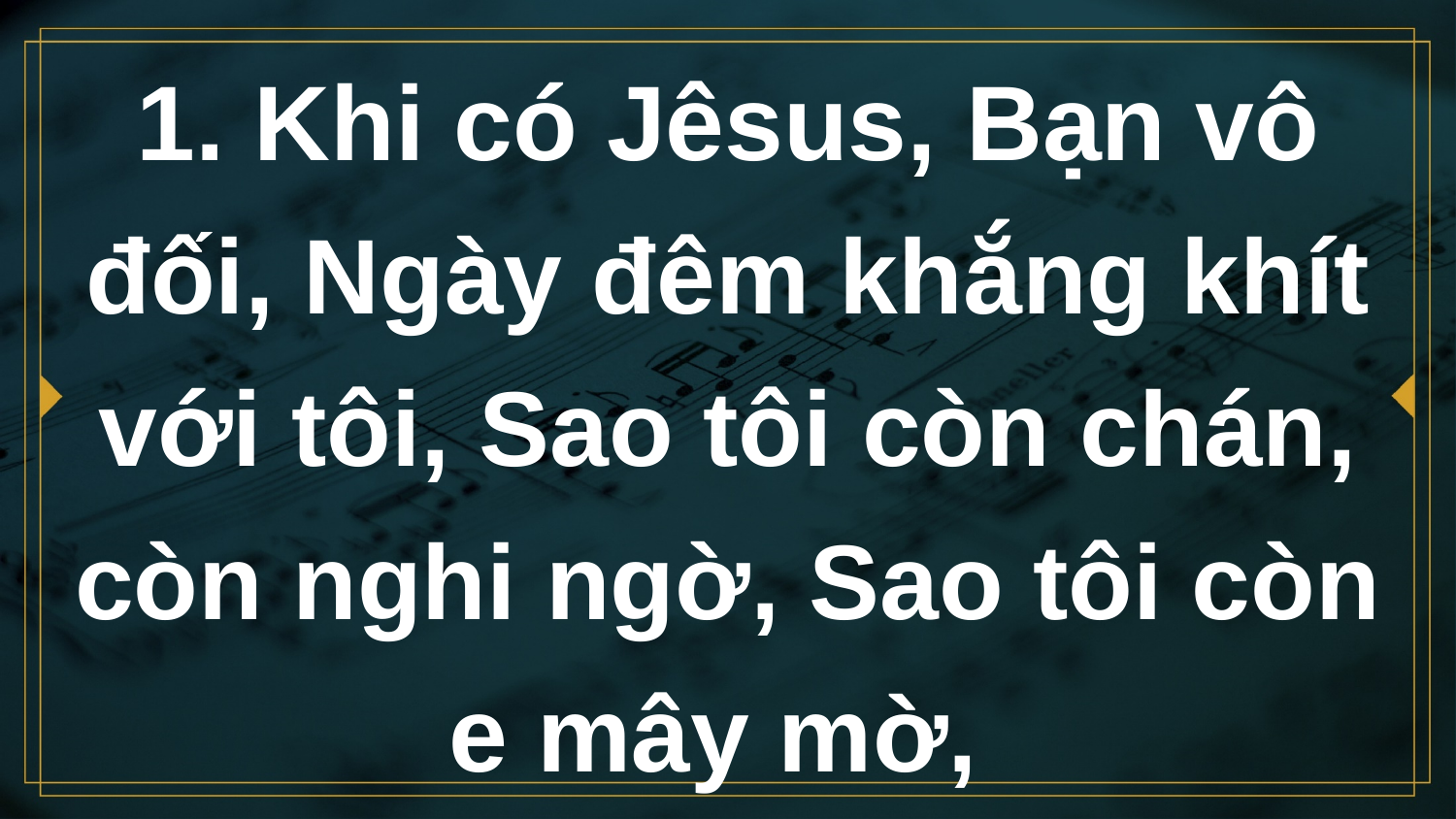

# 1. Khi có Jêsus, Bạn vô đối, Ngày đêm khắng khít với tôi, Sao tôi còn chán, còn nghi ngờ, Sao tôi còn e mây mờ,